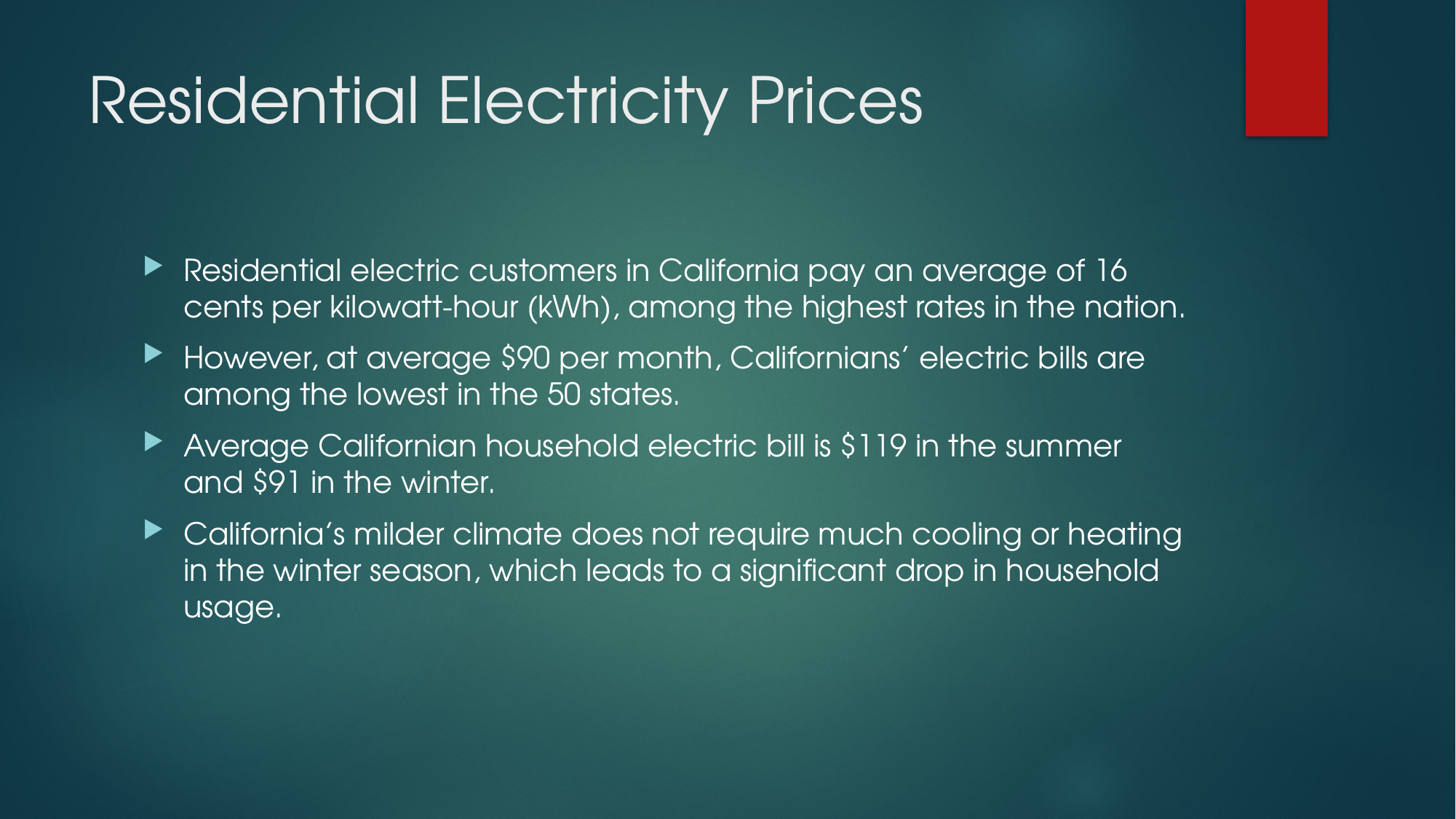

# Residential Electricity Prices
Residential electric customers in California pay an average of 16 cents per kilowatt-hour (kWh), among the highest rates in the nation.
However, at average $90 per month, Californians’ electric bills are among the lowest in the 50 states.
Average Californian household electric bill is $119 in the summer and $91 in the winter.
California’s milder climate does not require much cooling or heating in the winter season, which leads to a significant drop in household usage.